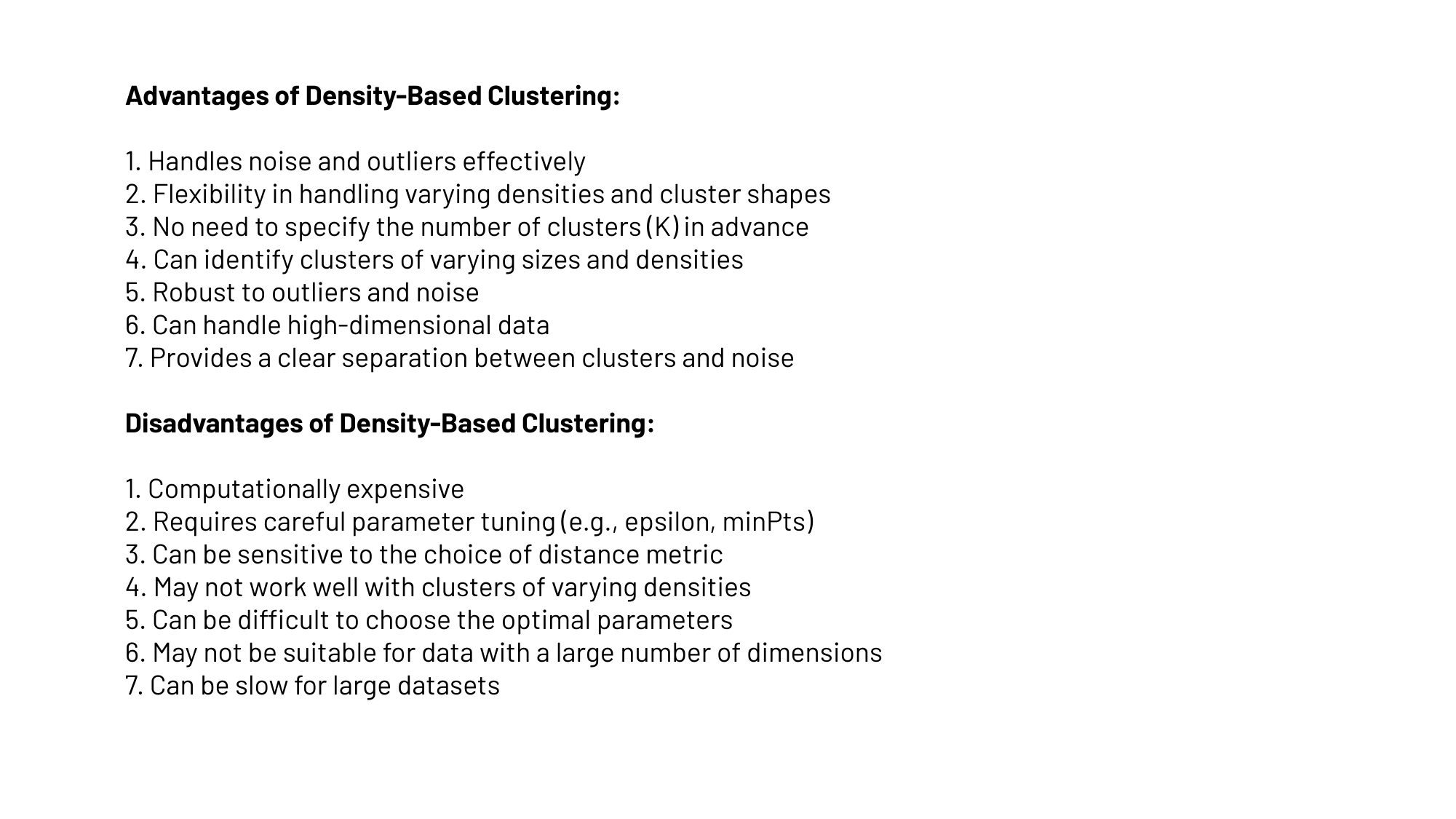

Advantages of Density-Based Clustering:

1. Handles noise and outliers effectively
2. Flexibility in handling varying densities and cluster shapes
3. No need to specify the number of clusters (K) in advance
4. Can identify clusters of varying sizes and densities
5. Robust to outliers and noise
6. Can handle high-dimensional data
7. Provides a clear separation between clusters and noise

Disadvantages of Density-Based Clustering:

1. Computationally expensive
2. Requires careful parameter tuning (e.g., epsilon, minPts)
3. Can be sensitive to the choice of distance metric
4. May not work well with clusters of varying densities
5. Can be difficult to choose the optimal parameters
6. May not be suitable for data with a large number of dimensions
7. Can be slow for large datasets